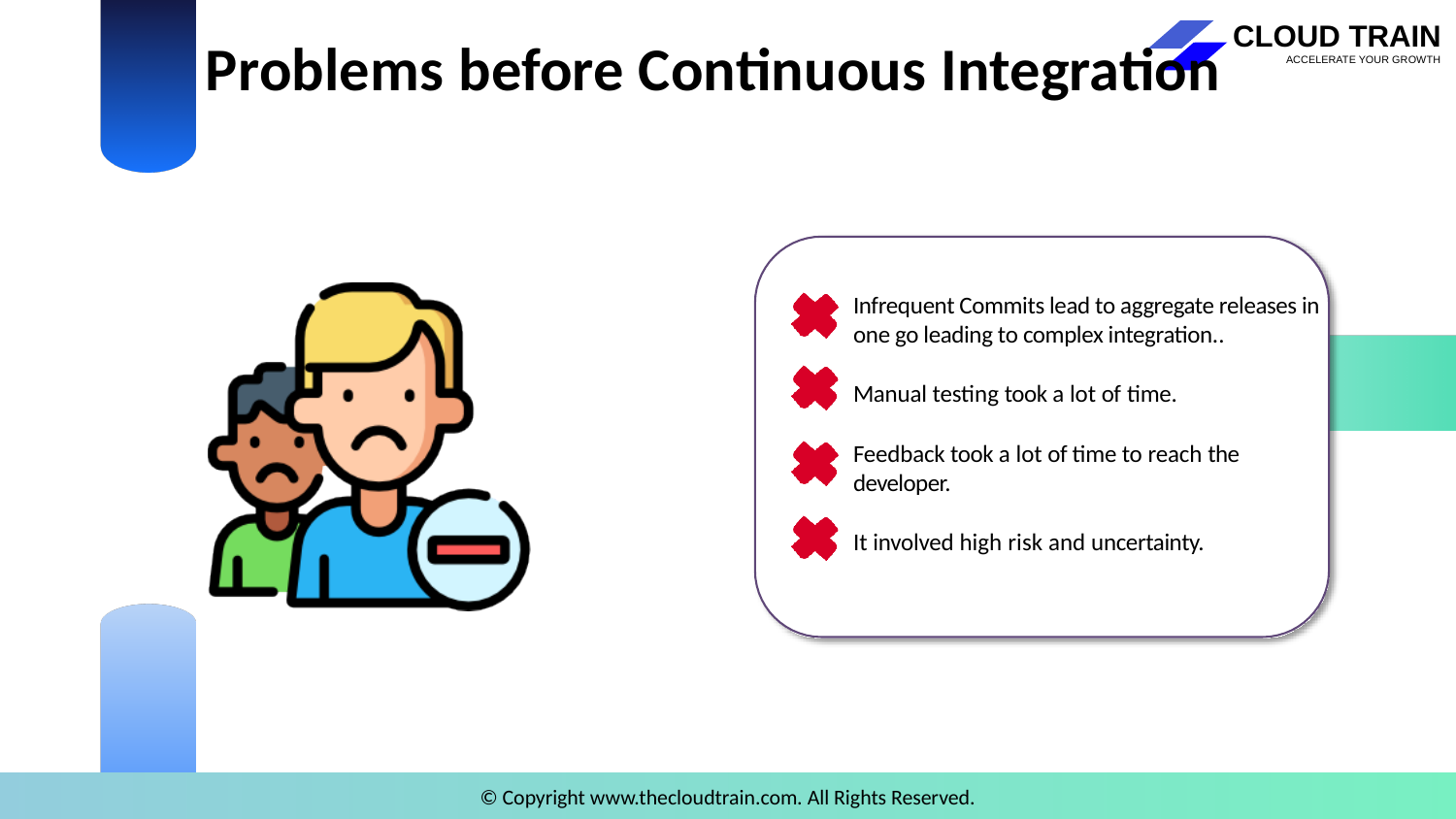

# Problems before Continuous Integration

Infrequent Commits lead to aggregate releases in one go leading to complex integration..

Manual testing took a lot of time.

Feedback took a lot of time to reach the  developer.

It involved high risk and uncertainty.